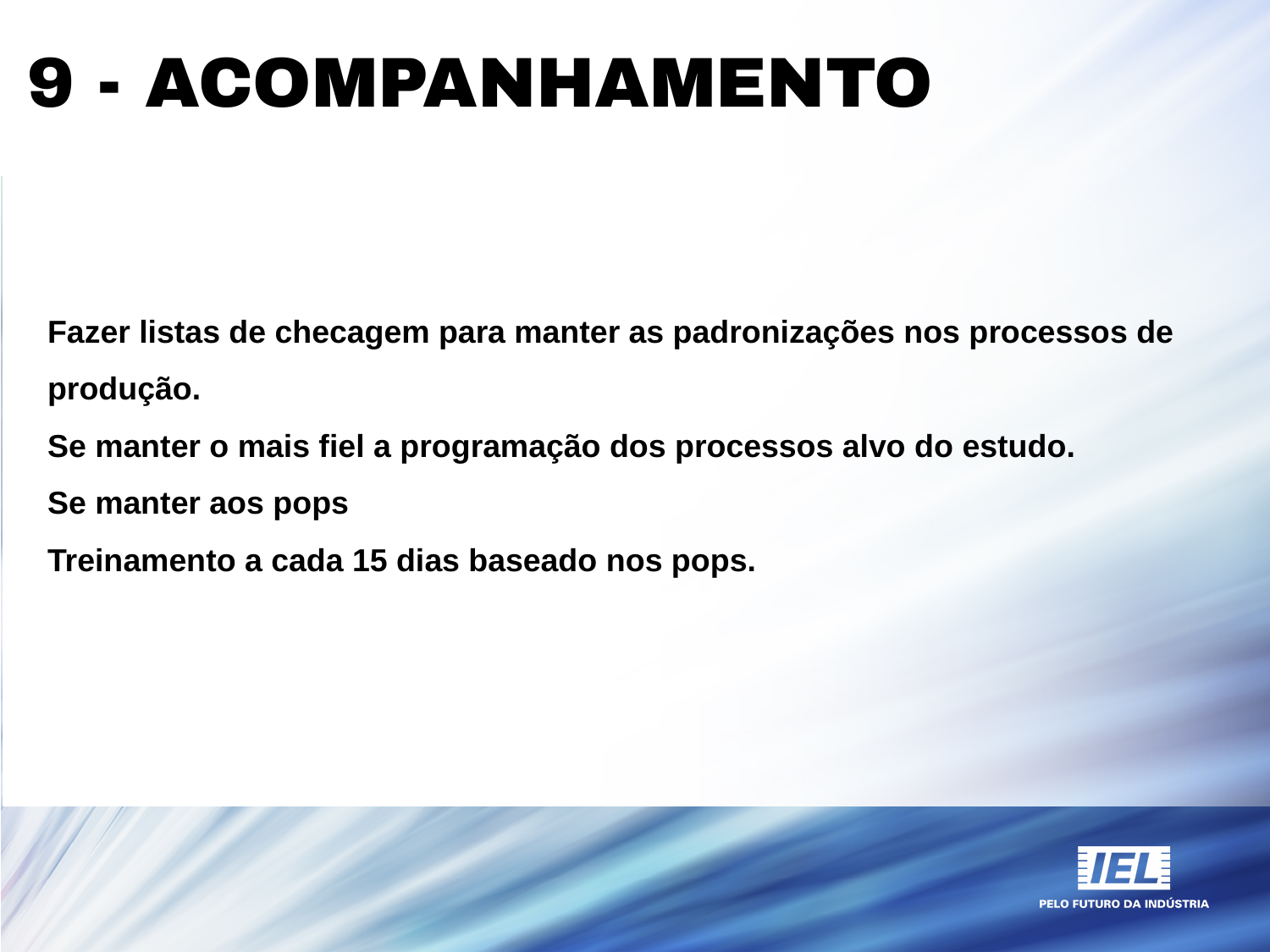

9 - ACOMPANHAMENTO
Fazer listas de checagem para manter as padronizações nos processos de produção.
Se manter o mais fiel a programação dos processos alvo do estudo.
Se manter aos pops
Treinamento a cada 15 dias baseado nos pops.